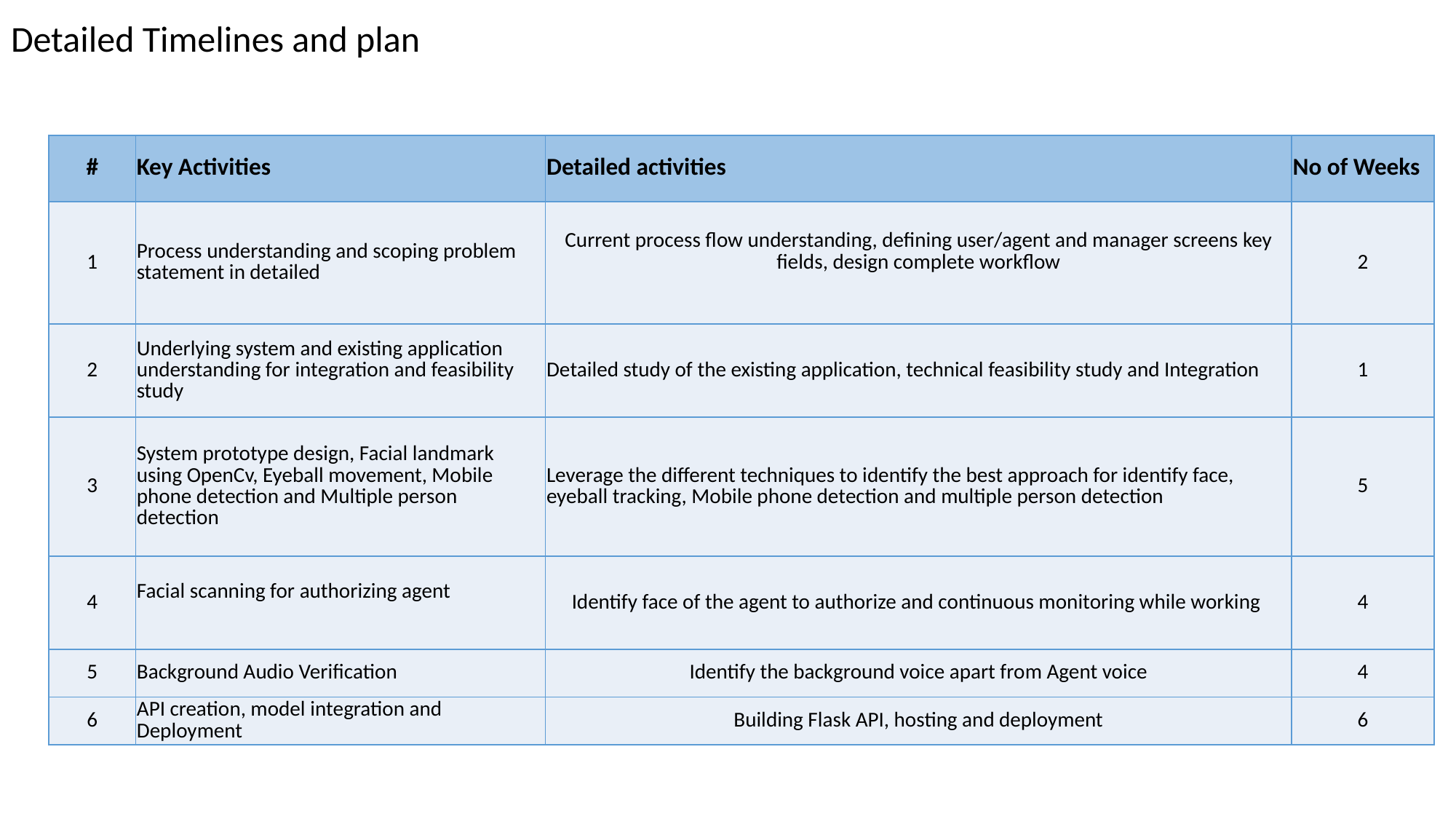

# Detailed Timelines and plan
| # | Key Activities | Detailed activities | No of Weeks |
| --- | --- | --- | --- |
| 1 | Process understanding and scoping problem statement in detailed | Current process flow understanding, defining user/agent and manager screens key fields, design complete workflow | 2 |
| 2 | Underlying system and existing application understanding for integration and feasibility study | Detailed study of the existing application, technical feasibility study and Integration | 1 |
| 3 | System prototype design, Facial landmark using OpenCv, Eyeball movement, Mobile phone detection and Multiple person detection | Leverage the different techniques to identify the best approach for identify face, eyeball tracking, Mobile phone detection and multiple person detection | 5 |
| 4 | Facial scanning for authorizing agent | Identify face of the agent to authorize and continuous monitoring while working | 4 |
| 5 | Background Audio Verification | Identify the background voice apart from Agent voice | 4 |
| 6 | API creation, model integration and Deployment | Building Flask API, hosting and deployment | 6 |